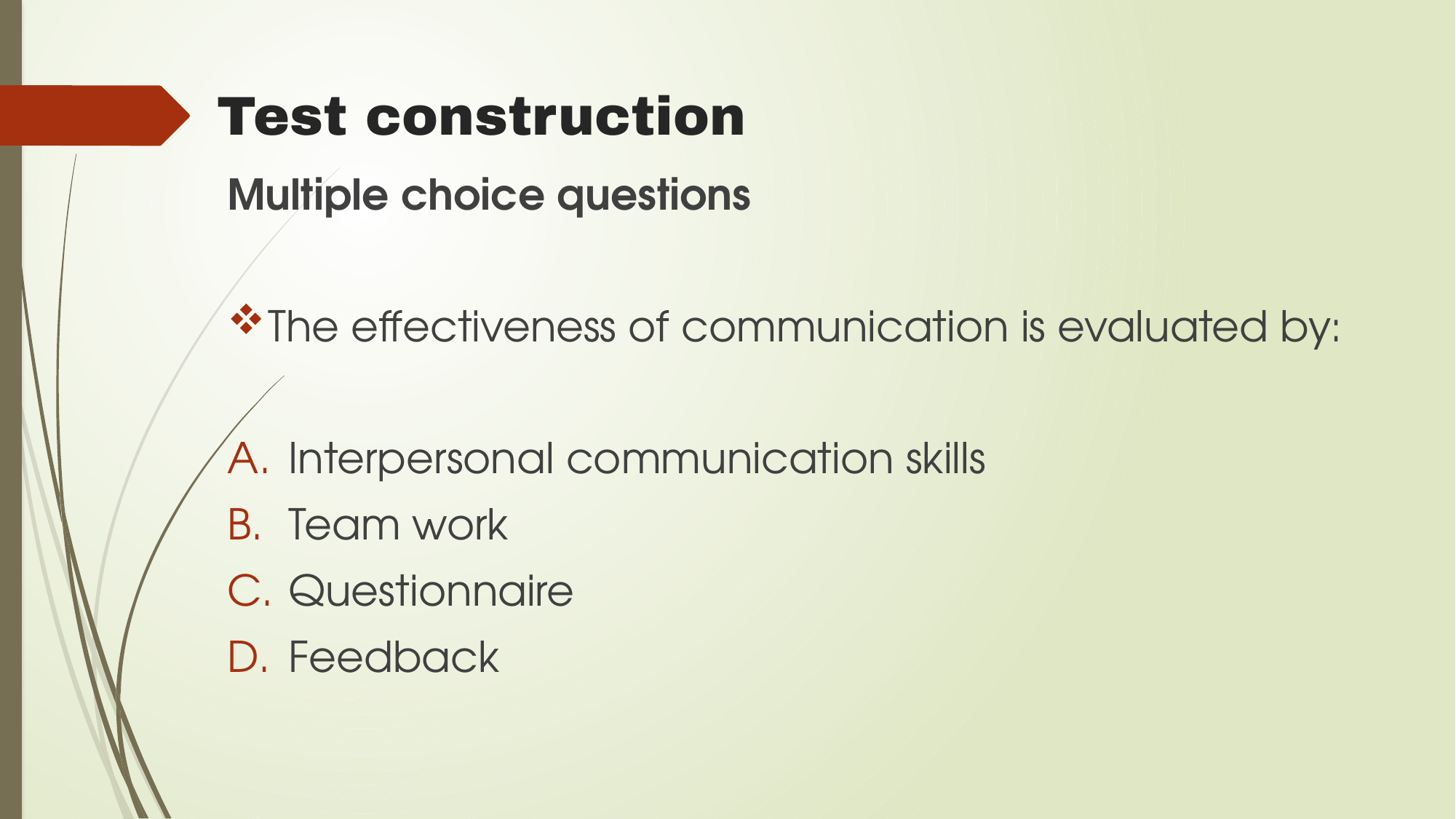

# Test construction
Multiple choice questions

The effectiveness of communication is evaluated by:

Interpersonal communication skills
Team work
Questionnaire
Feedback